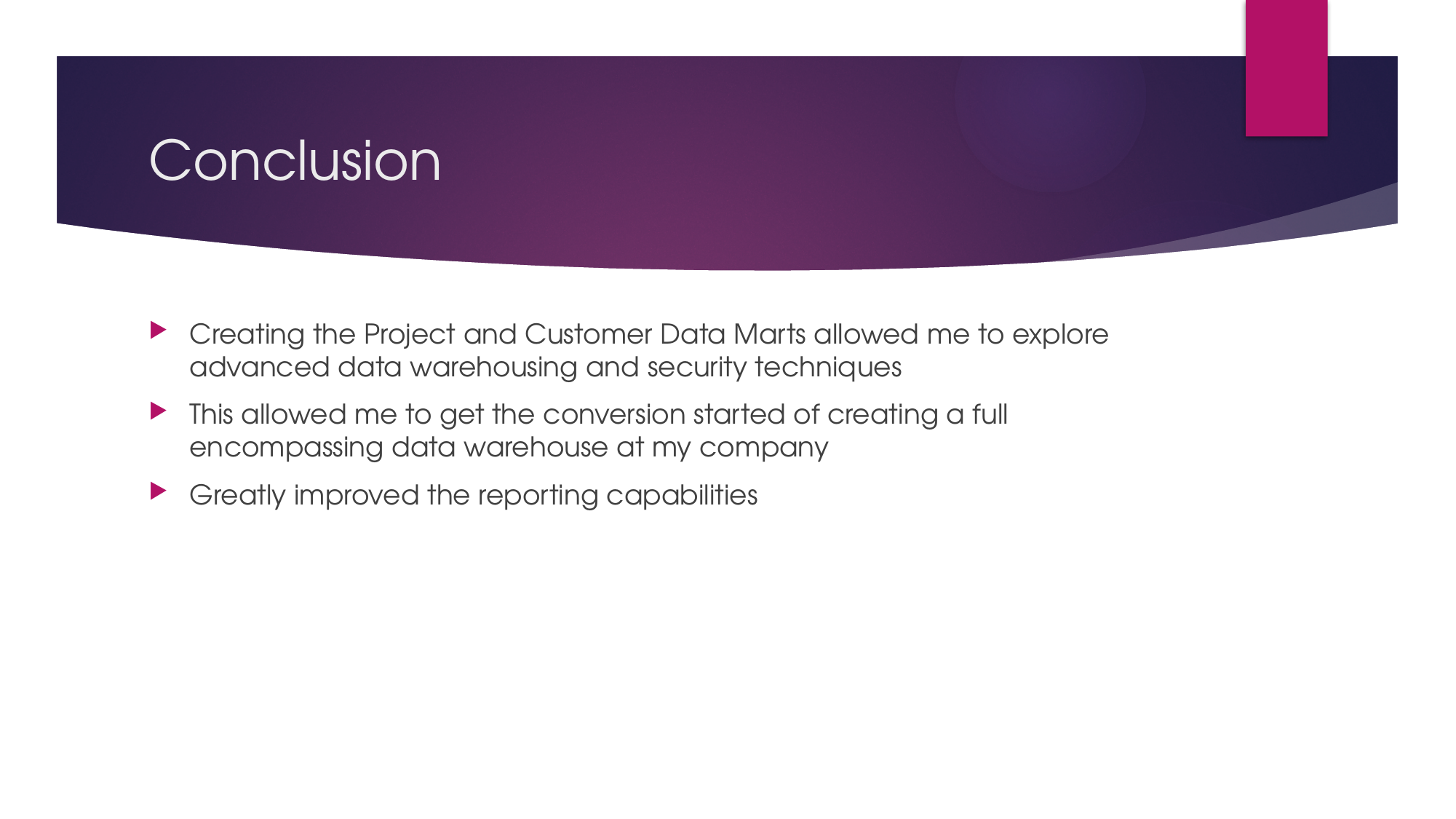

# Conclusion
Creating the Project and Customer Data Marts allowed me to explore advanced data warehousing and security techniques
This allowed me to get the conversion started of creating a full encompassing data warehouse at my company
Greatly improved the reporting capabilities